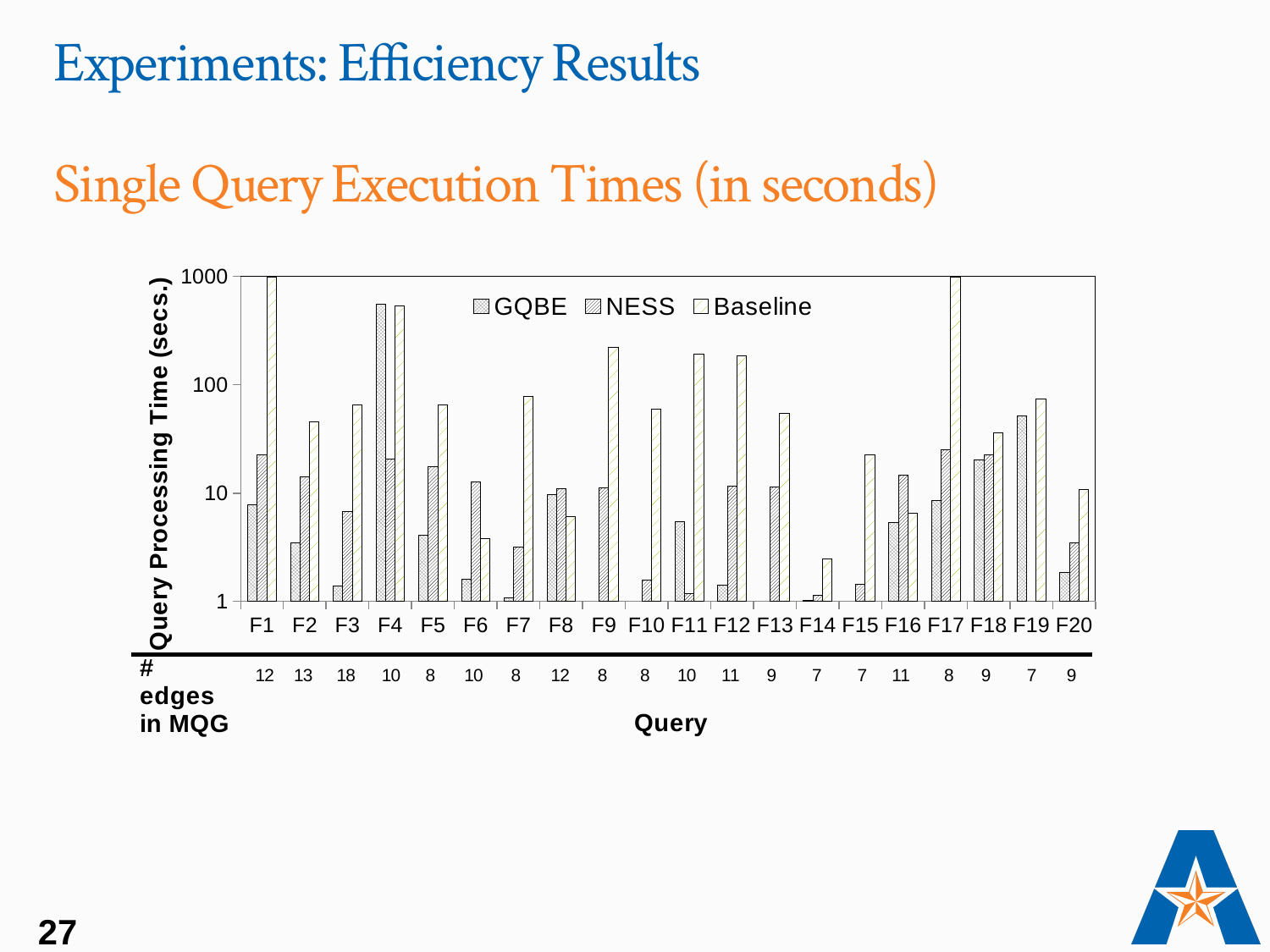

# Experiments: Efficiency Results
Single Query Execution Times (in seconds)

### Chart

| Category | GQBE | NESS | Baseline |
|---|---|---|---|
| F1 | 7.8159999999999945 | 22.39 | 991.514 |
| F2 | 3.465 | 14.15 | 45.418 |
| F3 | 1.3819999999999957 | 6.73 | 64.581 |
| F4 | 552.4349999999995 | 20.53 | 532.7980000000022 |
| F5 | 4.117999999999983 | 17.41 | 65.137 |
| F6 | 1.609 | 12.729999999999999 | 3.796 |
| F7 | 1.073 | 3.16 | 78.518 |
| F8 | 9.676 | 10.99 | 6.071 |
| F9 | 0.9710000000000005 | 11.18 | 222.918 |
| F10 | 0.992 | 1.58 | 59.115 |
| F11 | 5.404 | 1.1800000000000037 | 192.17899999999997 |
| F12 | 1.422999999999995 | 11.69 | 184.99300000000002 |
| F13 | 0.6840000000000017 | 11.370000000000006 | 54.15 |
| F14 | 1.02 | 1.1399999999999957 | 2.488 |
| F15 | 0.9630000000000006 | 1.45 | 22.404999999999987 |
| F16 | 5.343 | 14.709999999999999 | 6.468 |
| F17 | 8.530999999999999 | 25.0 | 988.929 |
| F18 | 20.364999999999988 | 22.4 | 35.873999999999995 |
| F19 | 51.76800000000012 | 0.08000000000000022 | 73.94700000000029 |
| F20 | 1.837 | 3.4499999999999997 | 10.846 |
27